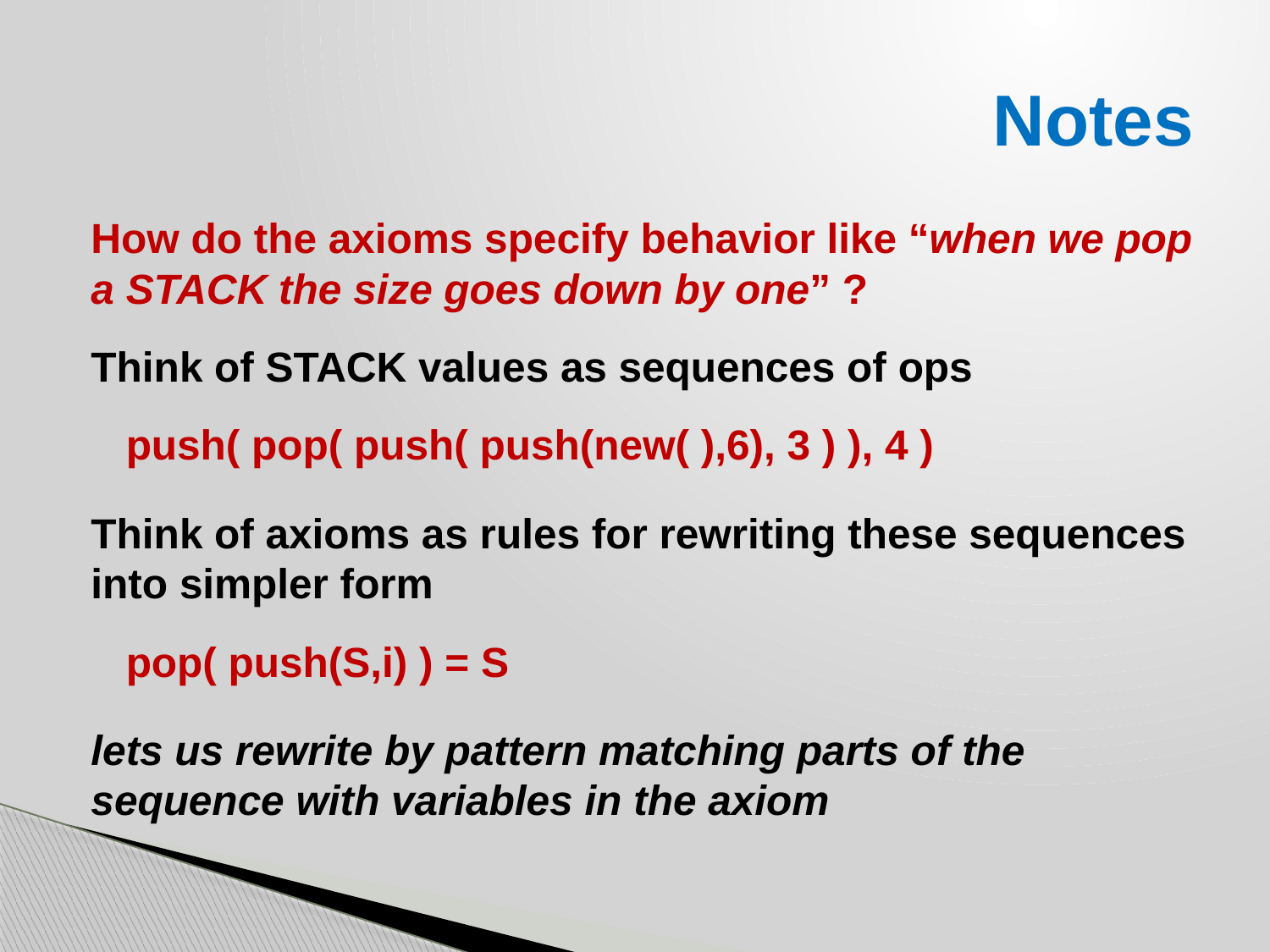

# Notes
How do the axioms specify behavior like “when we pop a STACK the size goes down by one” ?
Think of STACK values as sequences of ops
   push( pop( push( push(new( ),6), 3 ) ), 4 )
Think of axioms as rules for rewriting these sequences into simpler form
   pop( push(S,i) ) = S
lets us rewrite by pattern matching parts of the sequence with variables in the axiom